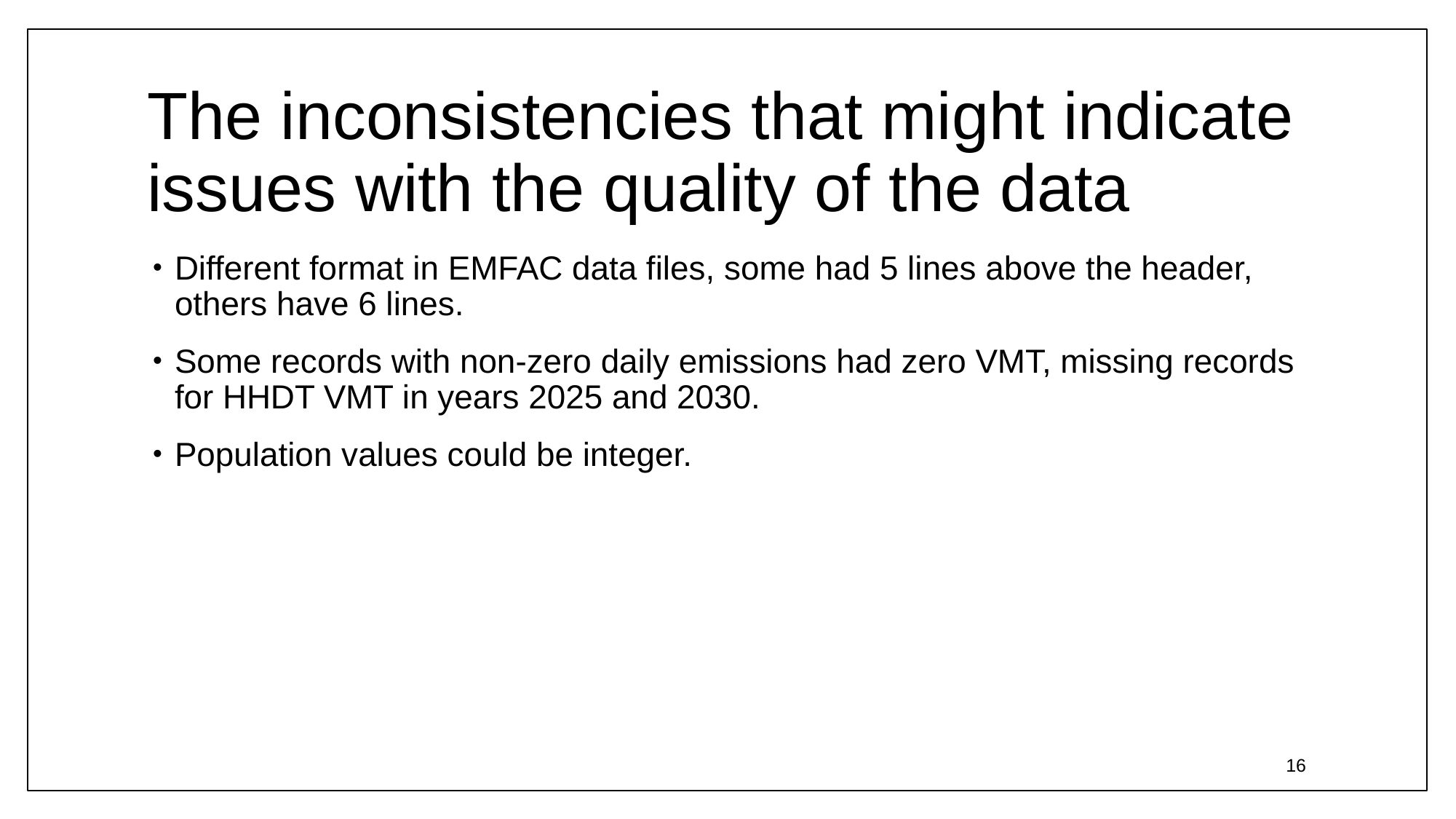

# The inconsistencies that might indicate issues with the quality of the data
Different format in EMFAC data files, some had 5 lines above the header, others have 6 lines.
Some records with non-zero daily emissions had zero VMT, missing records for HHDT VMT in years 2025 and 2030.
Population values could be integer.
16